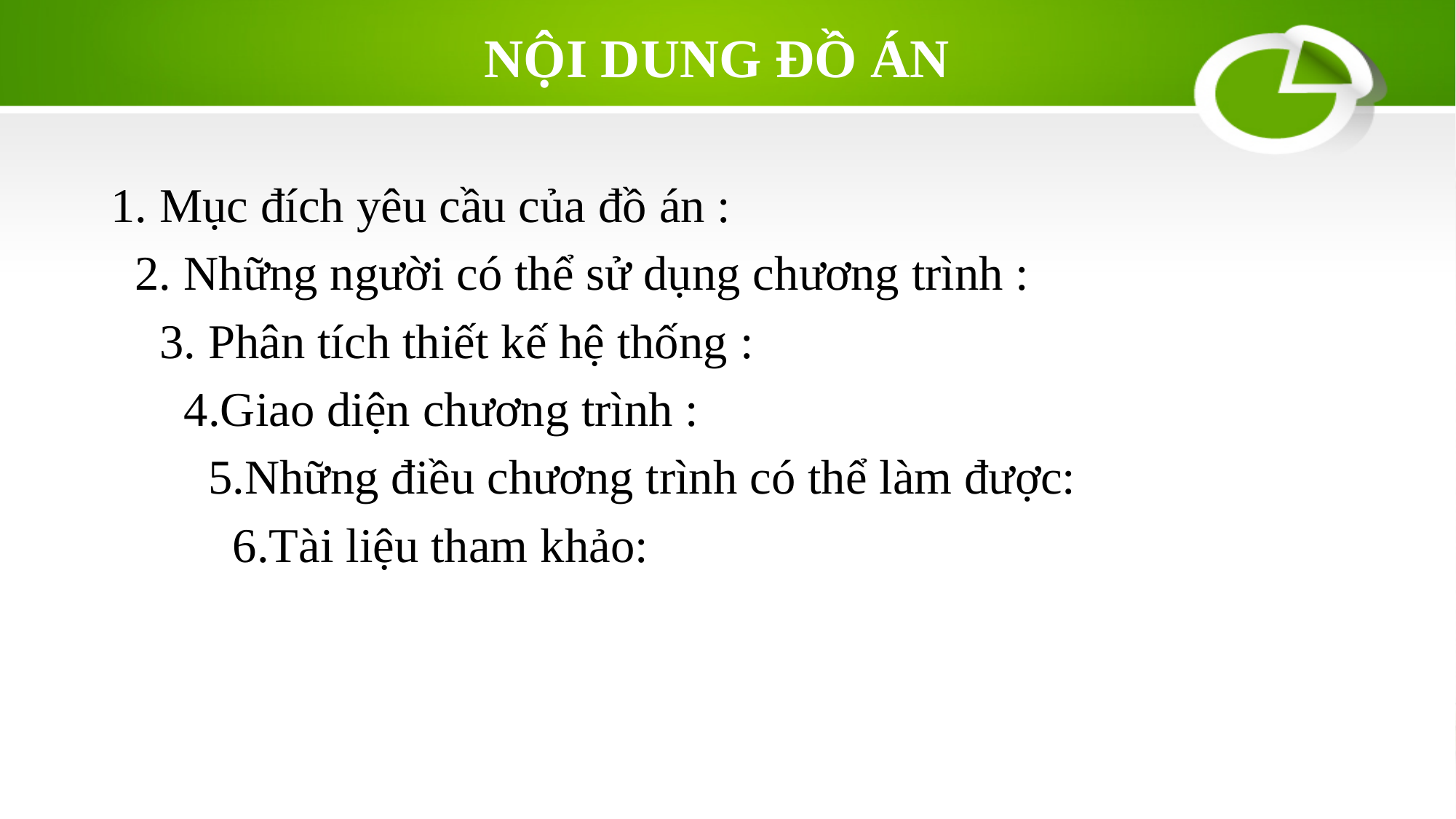

# NỘI DUNG ĐỒ ÁN
1. Mục đích yêu cầu của đồ án :
  2. Những người có thể sử dụng chương trình :
    3. Phân tích thiết kế hệ thống :
      4.Giao diện chương trình :
        5.Những điều chương trình có thể làm được:
          6.Tài liệu tham khảo: